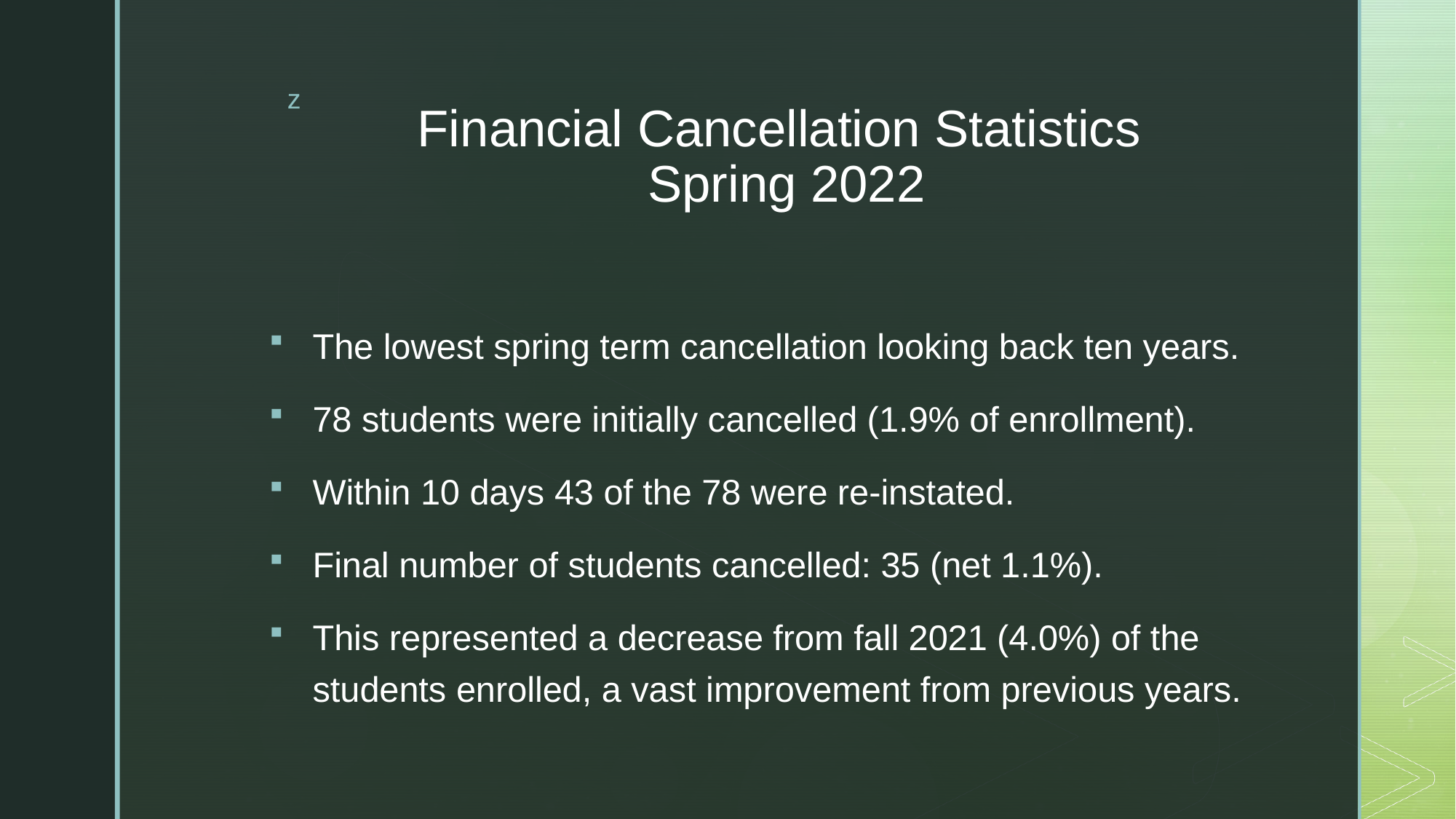

# Financial Cancellation Statistics Spring 2022

The lowest spring term cancellation looking back ten years.
78 students were initially cancelled (1.9% of enrollment).
Within 10 days 43 of the 78 were re-instated.
Final number of students cancelled: 35 (net 1.1%).
This represented a decrease from fall 2021 (4.0%) of the students enrolled, a vast improvement from previous years.